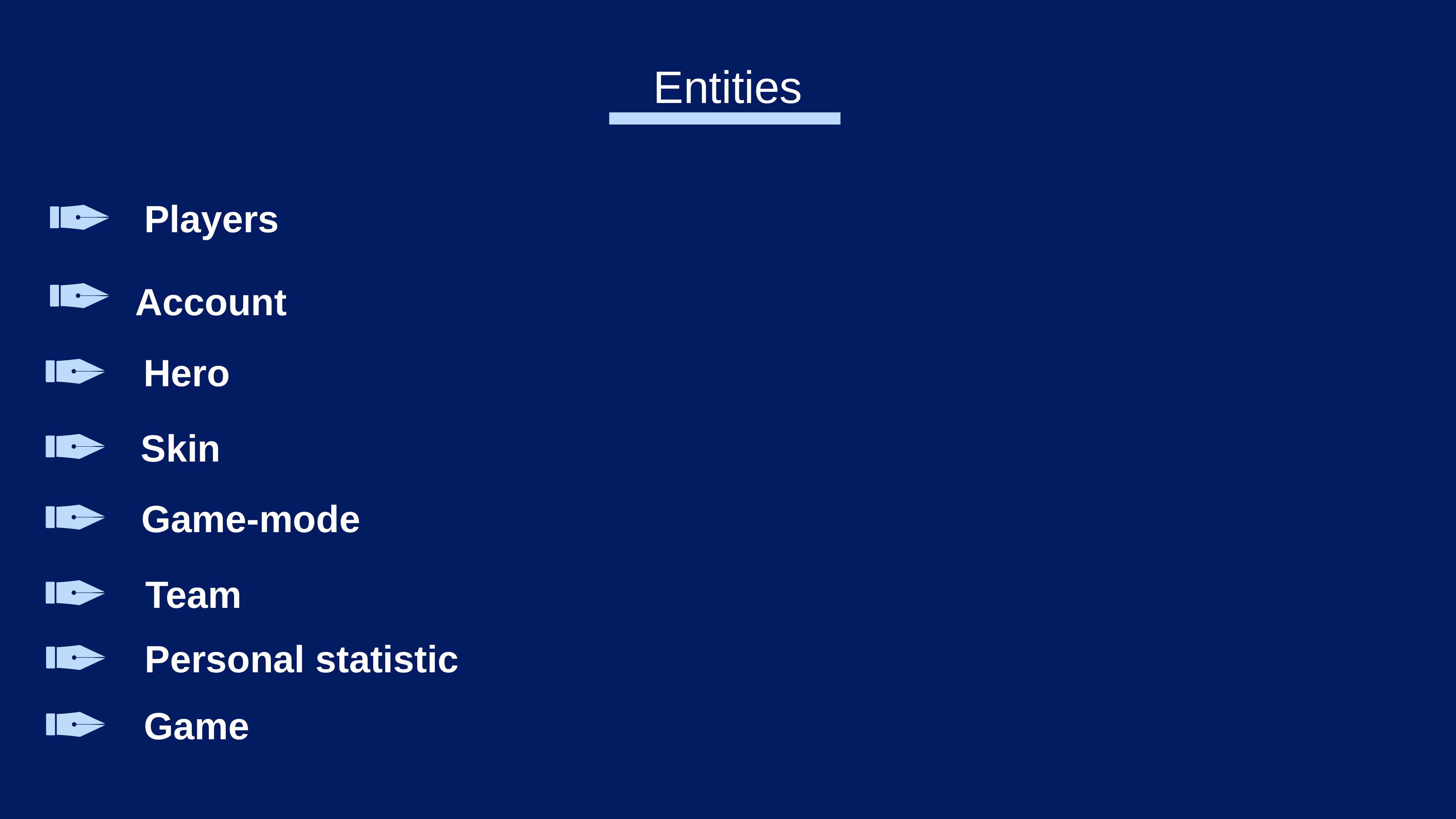

Entities

Players

Account

Hero

Skin

Game-mode

Team

Personal statistic

Game